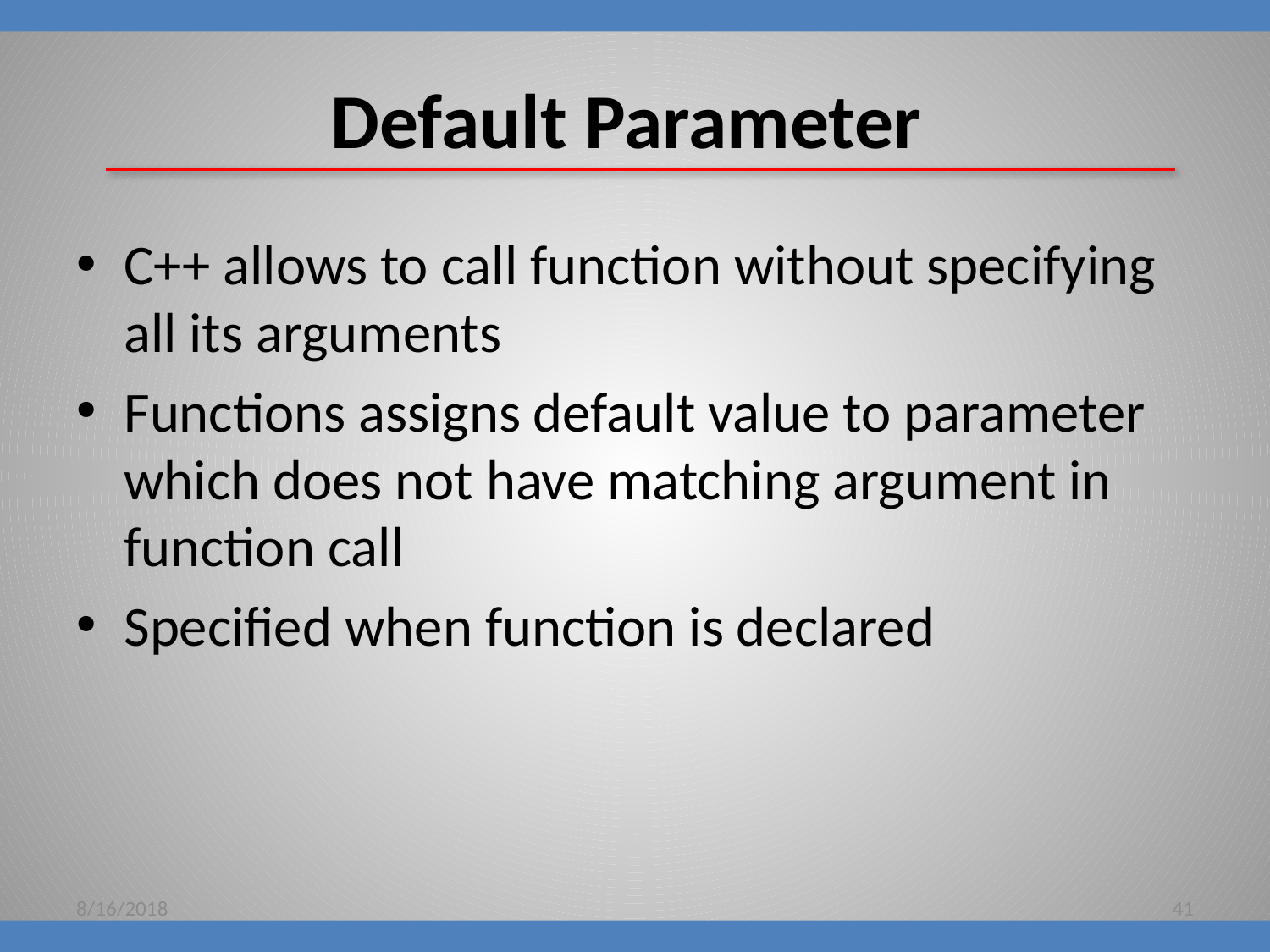

# Default Parameter
C++ allows to call function without specifying all its arguments
Functions assigns default value to parameter which does not have matching argument in function call
Specified when function is declared

8/16/2018
41